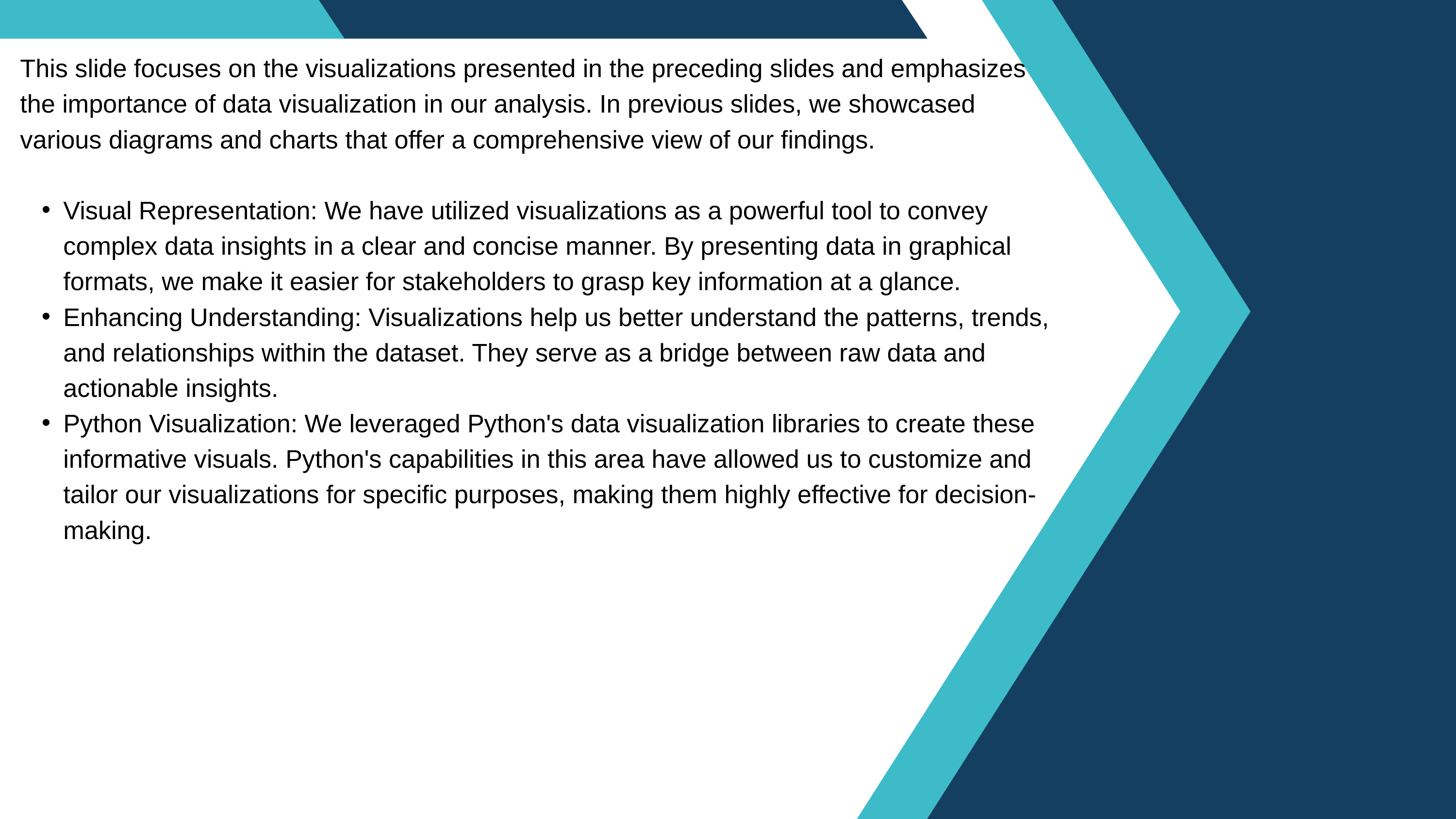

This slide focuses on the visualizations presented in the preceding slides and emphasizes the importance of data visualization in our analysis. In previous slides, we showcased various diagrams and charts that offer a comprehensive view of our findings.

Visual Representation: We have utilized visualizations as a powerful tool to convey complex data insights in a clear and concise manner. By presenting data in graphical formats, we make it easier for stakeholders to grasp key information at a glance.
Enhancing Understanding: Visualizations help us better understand the patterns, trends, and relationships within the dataset. They serve as a bridge between raw data and actionable insights.
Python Visualization: We leveraged Python's data visualization libraries to create these informative visuals. Python's capabilities in this area have allowed us to customize and tailor our visualizations for specific purposes, making them highly effective for decision-making.